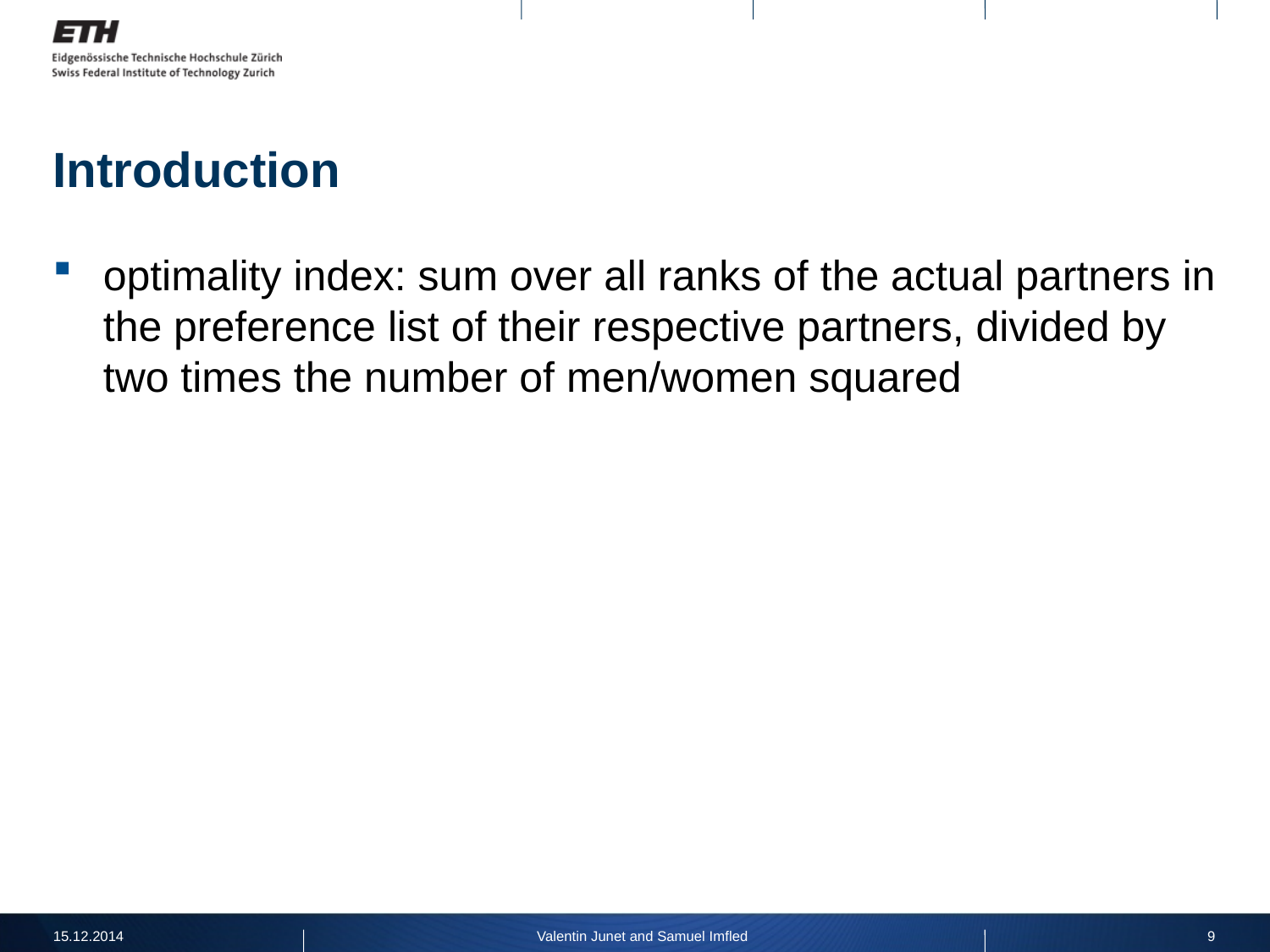

# Introduction
optimality index: sum over all ranks of the actual partners in the preference list of their respective partners, divided by two times the number of men/women squared
15.12.2014
Valentin Junet and Samuel Imfled
9